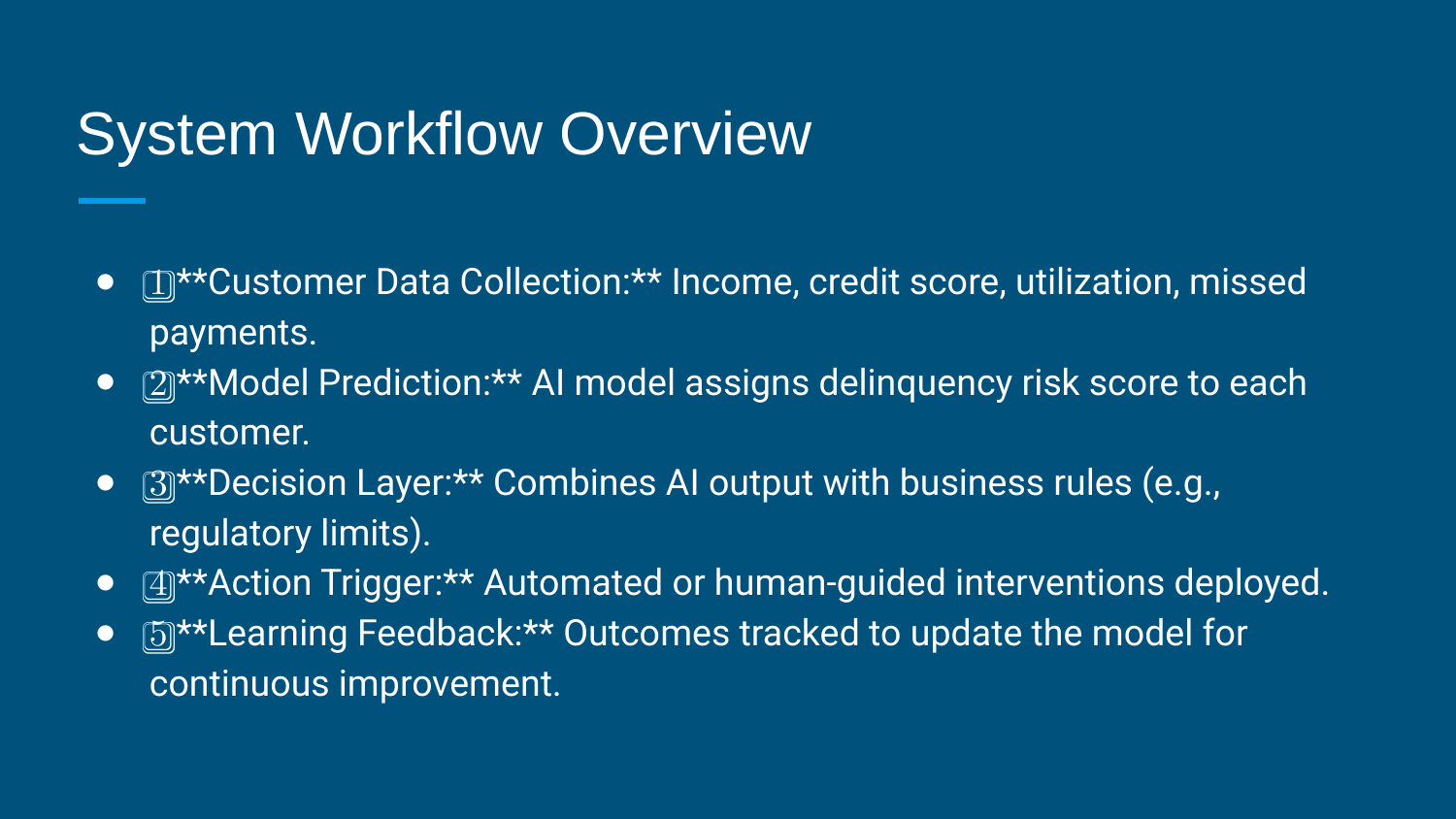

# System Workflow Overview
1️⃣ **Customer Data Collection:** Income, credit score, utilization, missed payments.
2️⃣ **Model Prediction:** AI model assigns delinquency risk score to each customer.
3️⃣ **Decision Layer:** Combines AI output with business rules (e.g., regulatory limits).
4️⃣ **Action Trigger:** Automated or human-guided interventions deployed.
5️⃣ **Learning Feedback:** Outcomes tracked to update the model for continuous improvement.